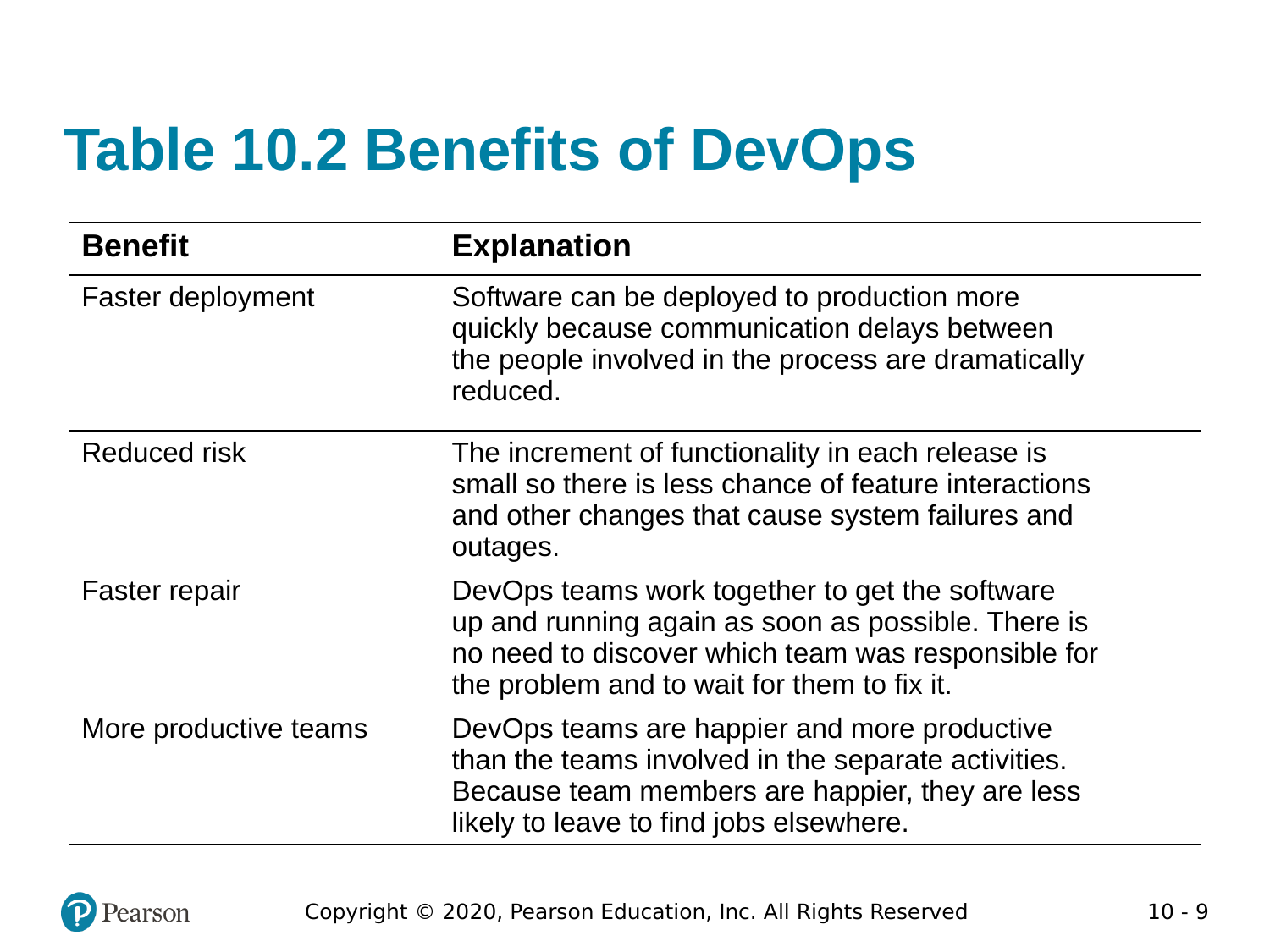

# Table 10.2 Benefits of DevOps
| Benefit | Explanation |
| --- | --- |
| Faster deployment | Software can be deployed to production more quickly because communication delays between the people involved in the process are dramatically reduced. |
| Reduced risk | The increment of functionality in each release is small so there is less chance of feature interactions and other changes that cause system failures and outages. |
| Faster repair | DevOps teams work together to get the software up and running again as soon as possible. There is no need to discover which team was responsible for the problem and to wait for them to fix it. |
| More productive teams | DevOps teams are happier and more productive than the teams involved in the separate activities. Because team members are happier, they are less likely to leave to find jobs elsewhere. |